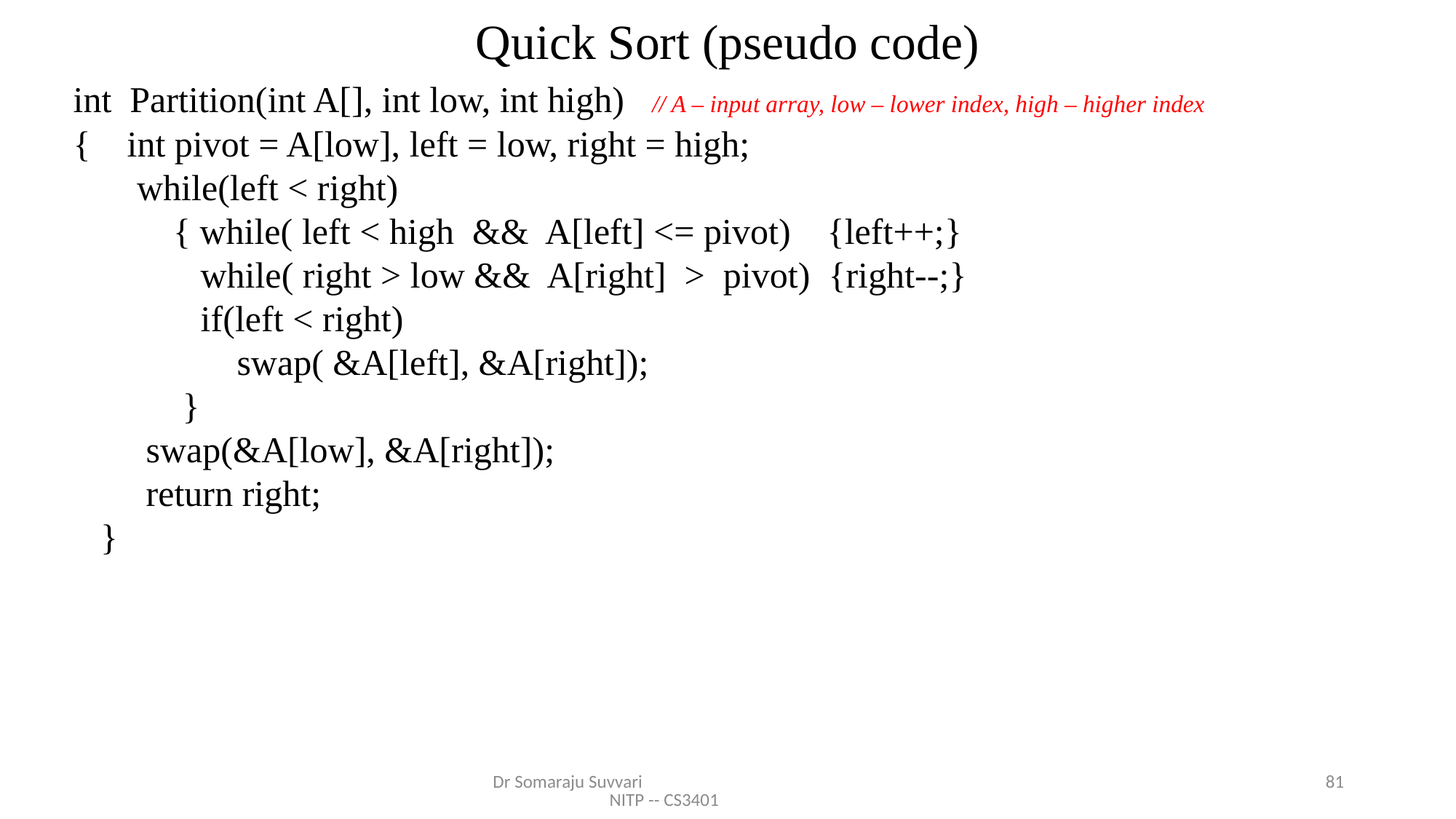

# Quick Sort (pseudo code)
int  Partition(int A[], int low, int high)   // A – input array, low – lower index, high – higher index
{    int pivot = A[low], left = low, right = high;
       while(left < right)
           { while( left < high  &&  A[left] <= pivot)    {left++;}
              while( right > low &&  A[right]  >  pivot)  {right--;}
              if(left < right)
                  swap( &A[left], &A[right]);
            }
        swap(&A[low], &A[right]);
        return right;
   }

Dr Somaraju Suvvari                                                                                                        NITP -- CS3401
81